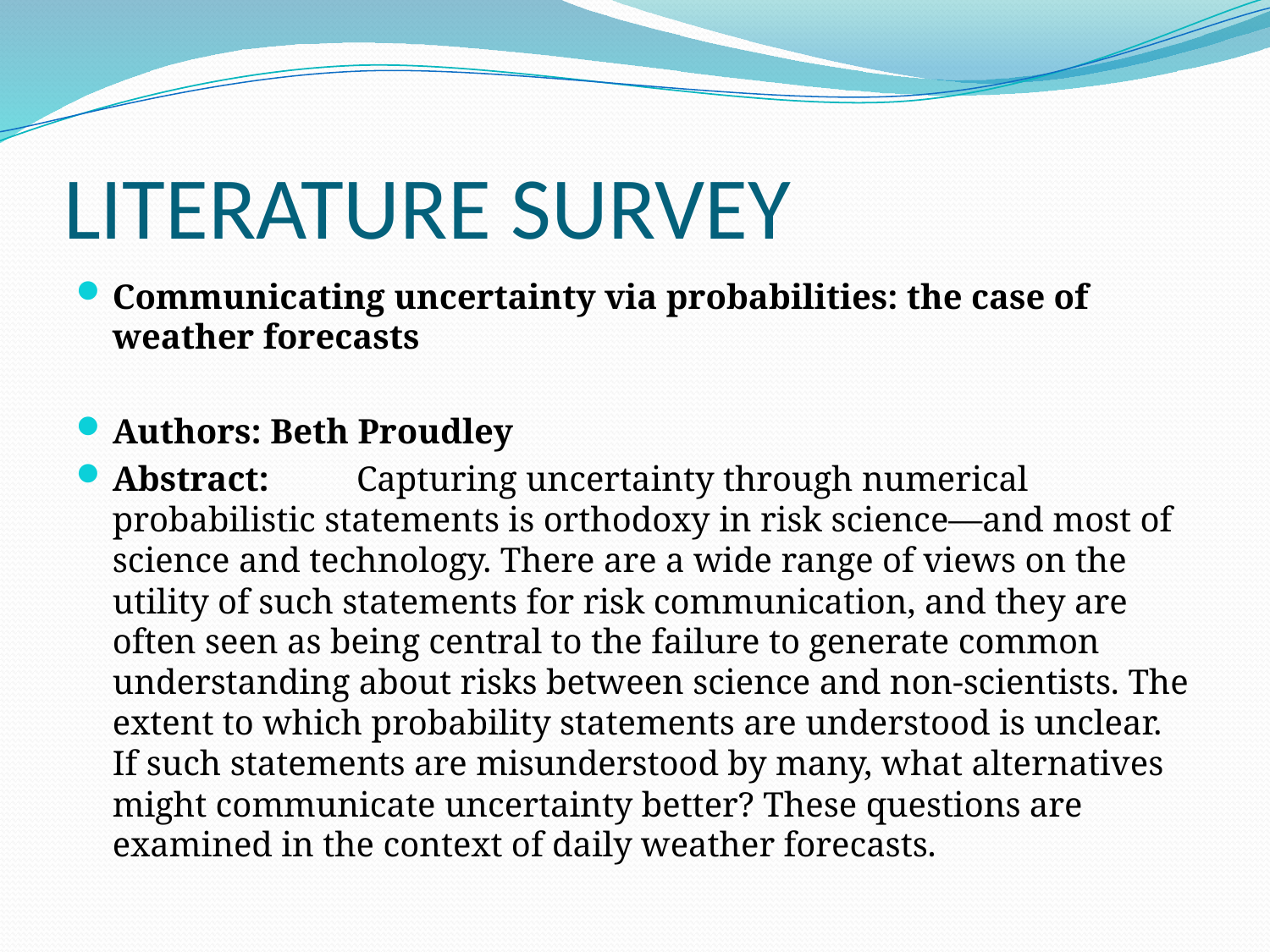

# LITERATURE SURVEY
Communicating uncertainty via probabilities: the case of weather forecasts

Authors: Beth Proudley
	Abstract:	Capturing uncertainty through numerical probabilistic statements is orthodoxy in risk science—and most of science and technology. There are a wide range of views on the utility of such statements for risk communication, and they are often seen as being central to the failure to generate common understanding about risks between science and non-scientists. The extent to which probability statements are understood is unclear. If such statements are misunderstood by many, what alternatives might communicate uncertainty better? These questions are examined in the context of daily weather forecasts.